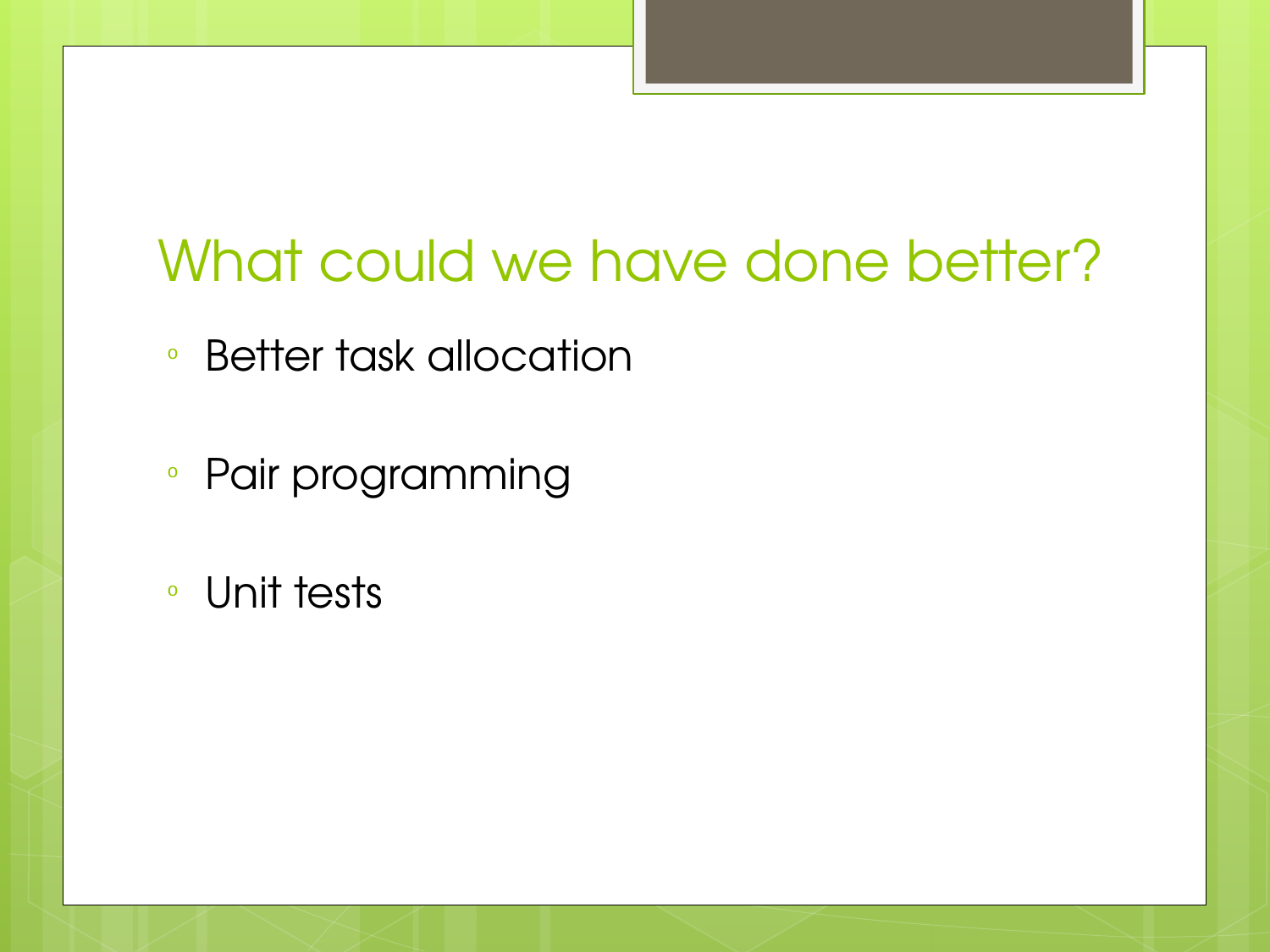

# What could we have done better?
Better task allocation

Pair programming

Unit tests